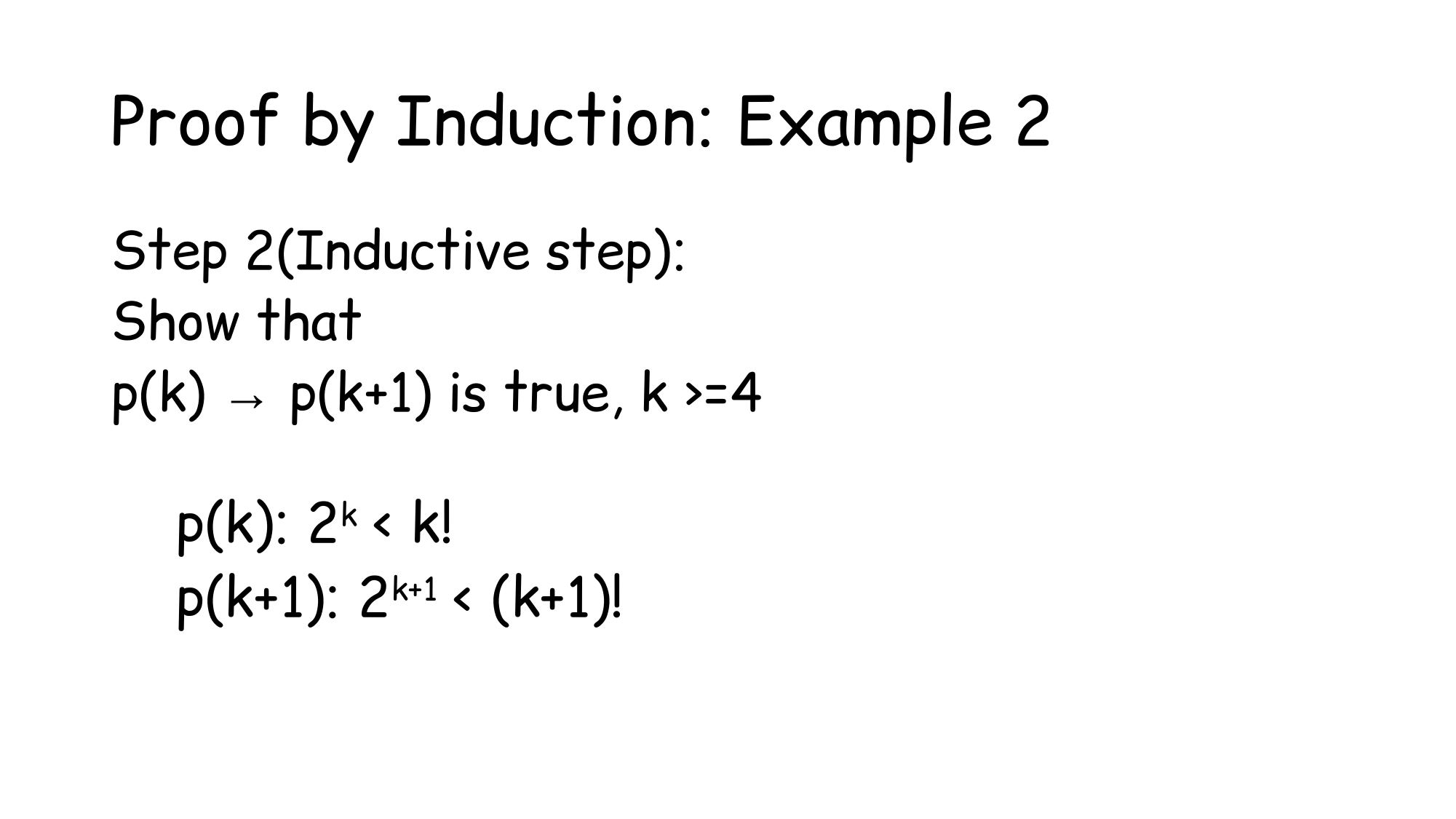

# Proof by Induction: Example 2
Step 2(Inductive step):
Show that
p(k) → p(k+1) is true, k >=4

p(k): 2k < k!
p(k+1): 2k+1 < (k+1)!